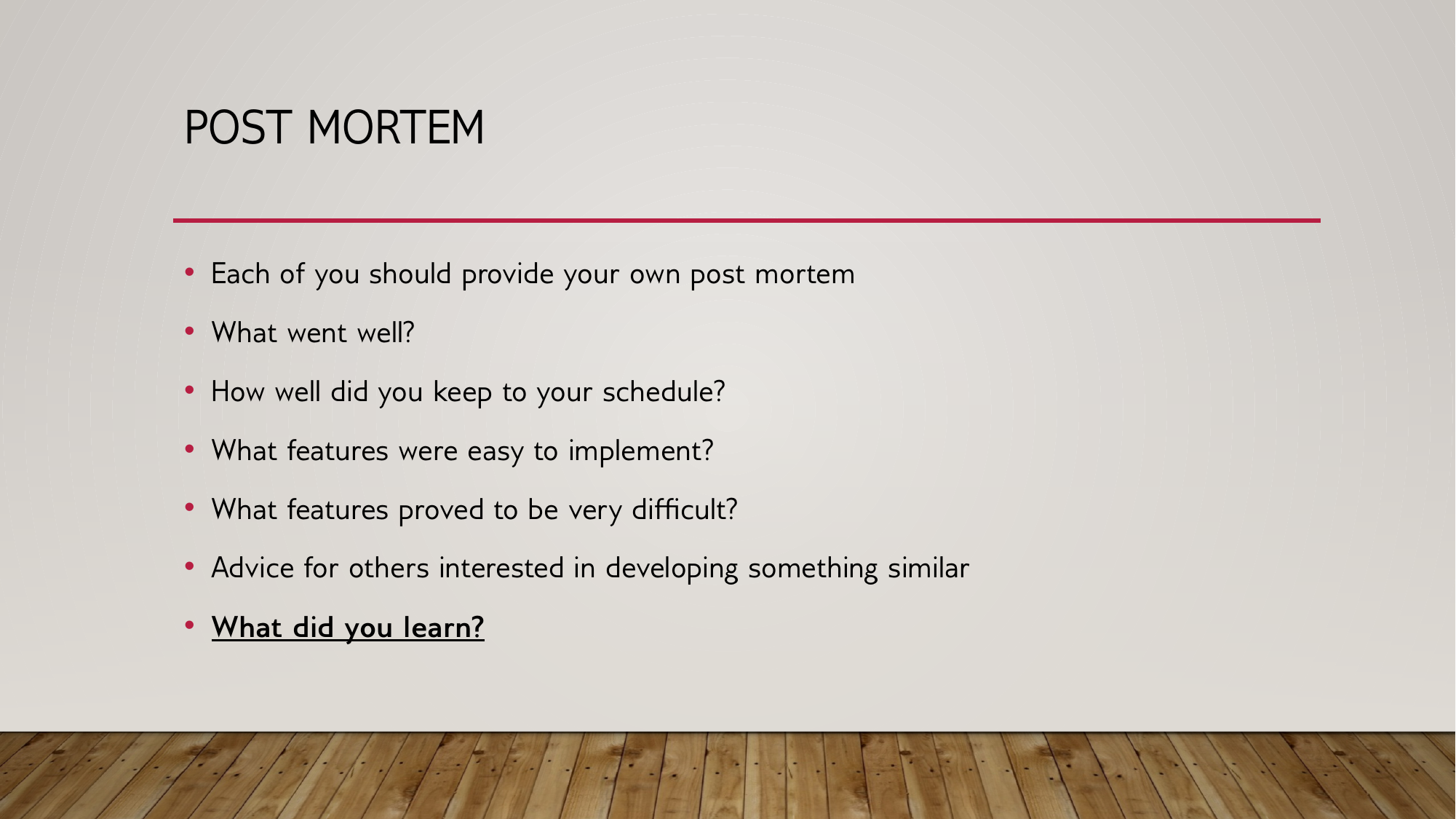

# Post Mortem
Each of you should provide your own post mortem
What went well?
How well did you keep to your schedule?
What features were easy to implement?
What features proved to be very difficult?
Advice for others interested in developing something similar
What did you learn?